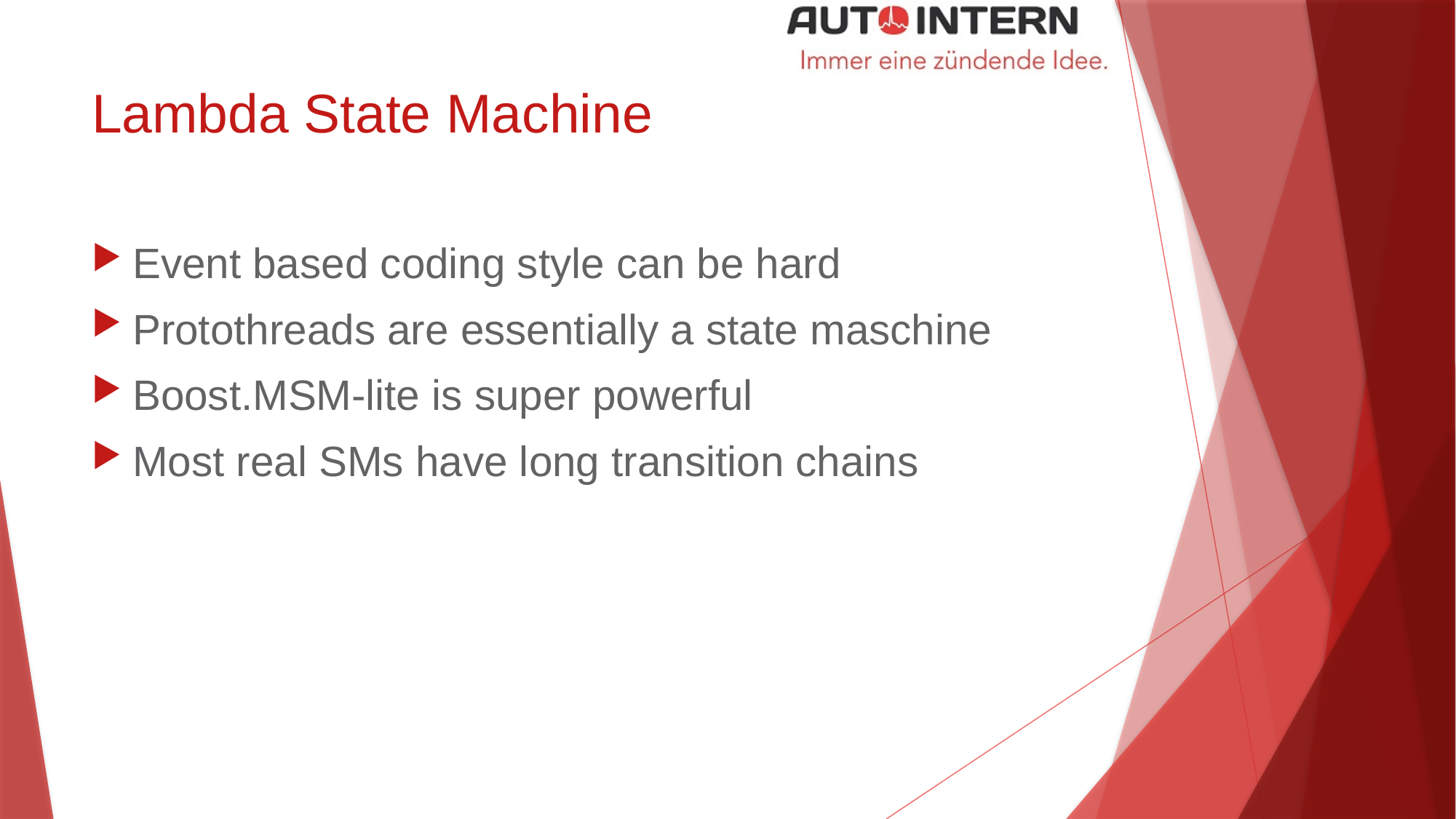

# Lambda State Machine
Event based coding style can be hard
Protothreads are essentially a state maschine
Boost.MSM-lite is super powerful
Most real SMs have long transition chains